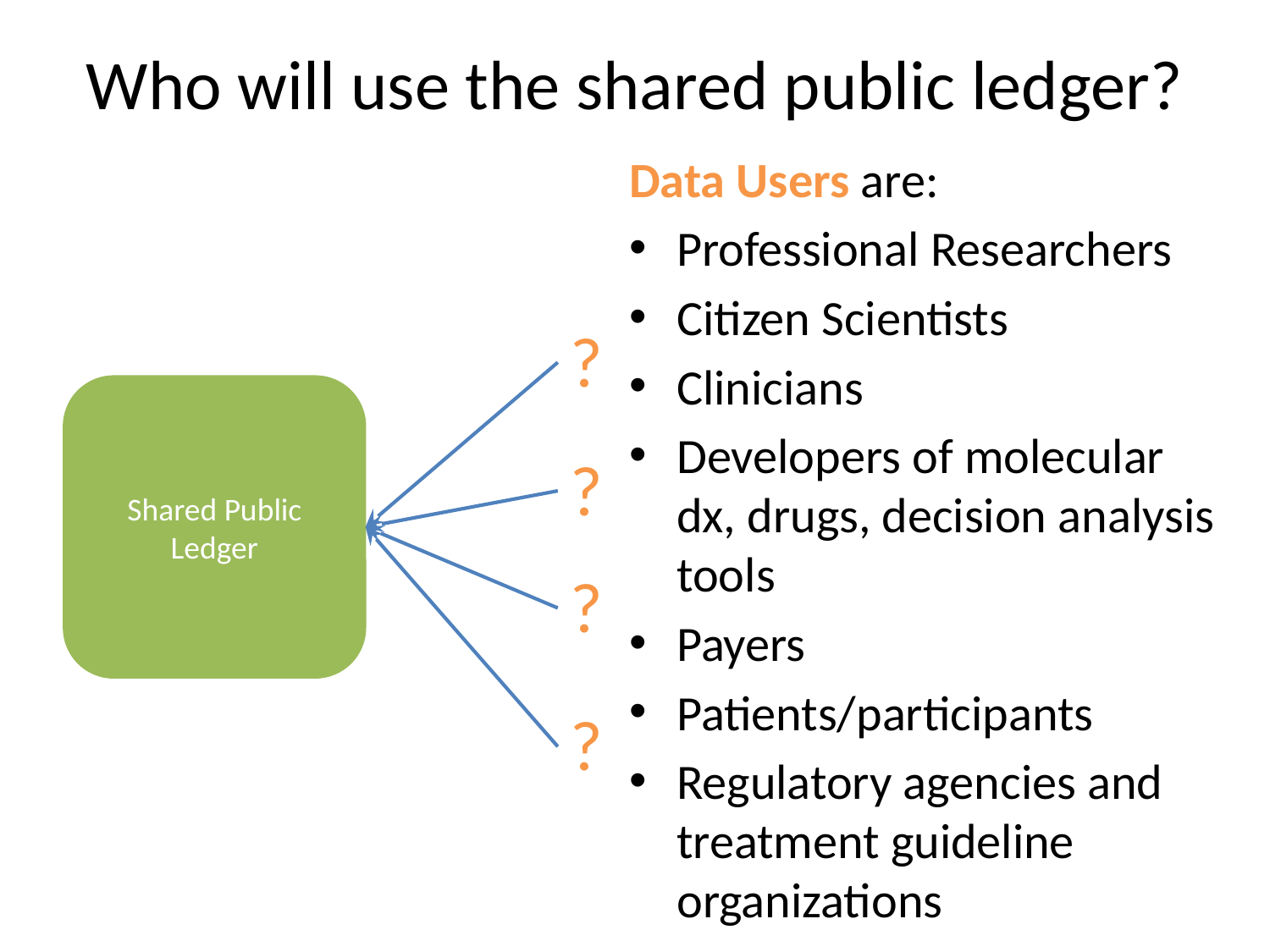

# Who will use the shared public ledger?
Data Users are:
Professional Researchers
Citizen Scientists
Clinicians
Developers of molecular dx, drugs, decision analysis tools
Payers
Patients/participants
Regulatory agencies and treatment guideline organizations

?
Shared Public Ledger
?
?
?